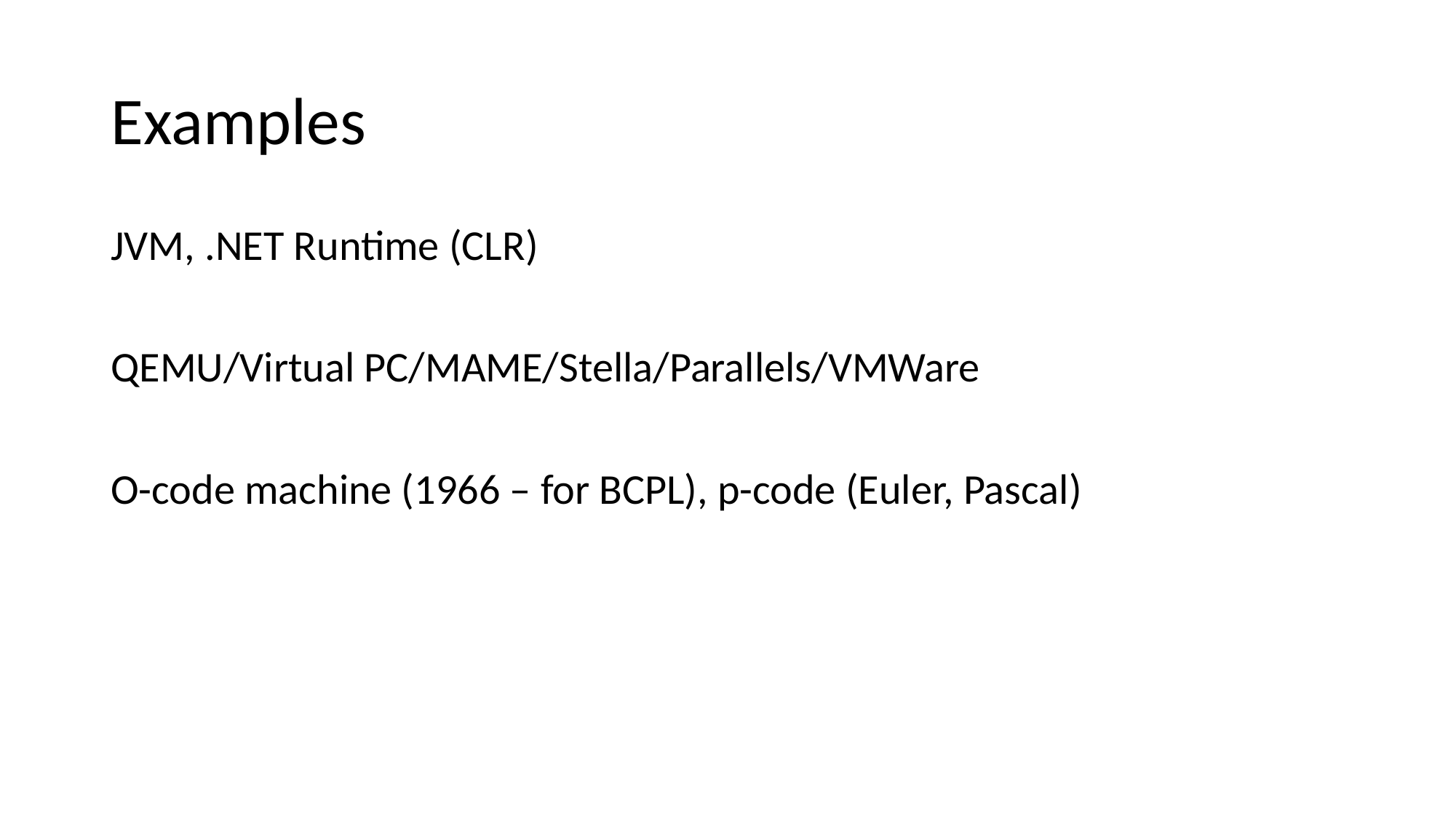

# Examples
JVM, .NET Runtime (CLR)

QEMU/Virtual PC/MAME/Stella/Parallels/VMWare

O-code machine (1966 – for BCPL), p-code (Euler, Pascal)